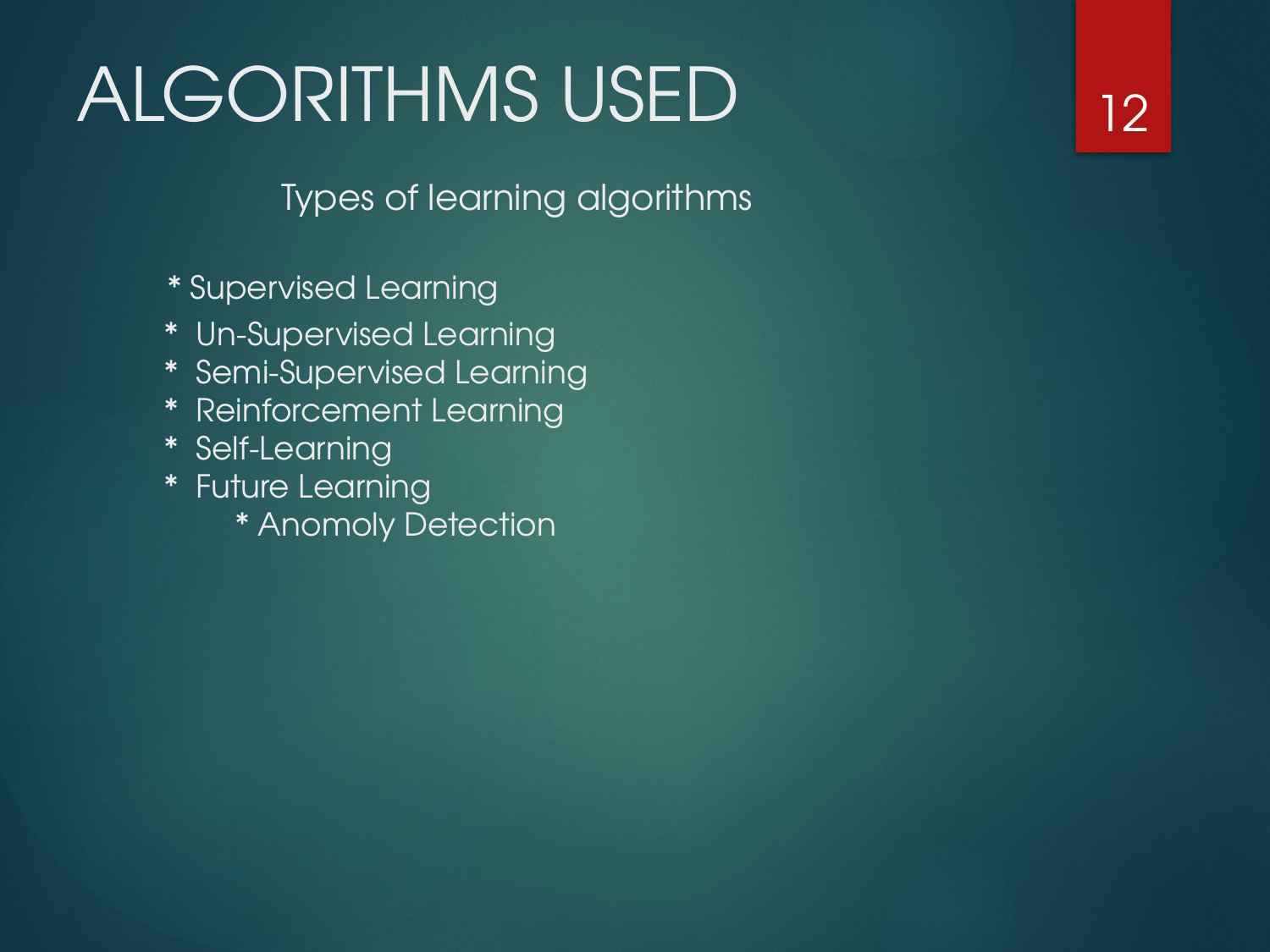

# ALGORITHMS USED Types of learning algorithms * Supervised Learning *  Un-Supervised Learning *  Semi-Supervised Learning *  Reinforcement Learning *  Self-Learning *  Future Learning * Anomoly Detection
12